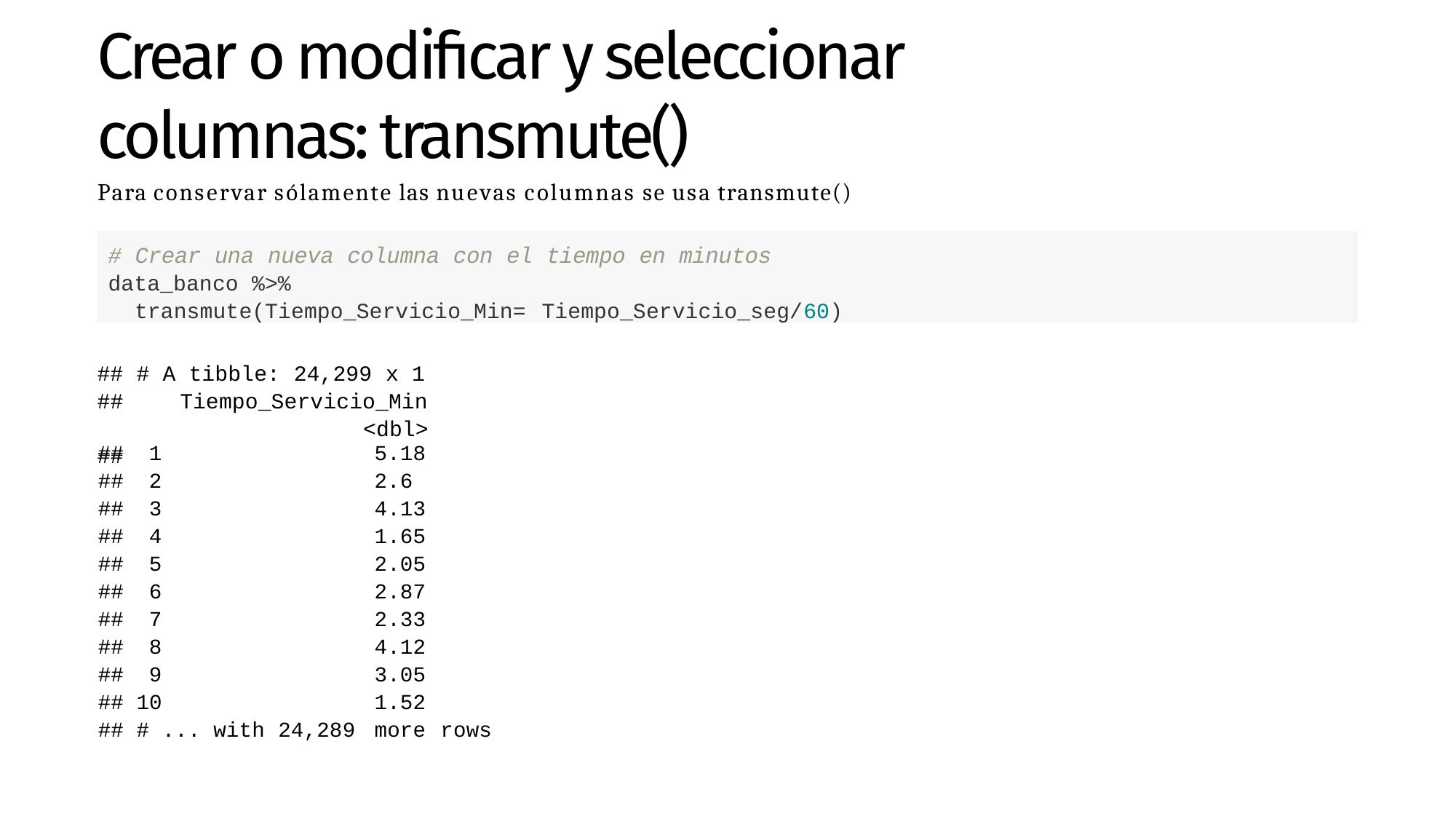

Crear o modificar y seleccionar columnas: transmute()
Para conservar sólamente las nuevas columnas se usa transmute()
# Crear una nueva columna con el tiempo en minutos
data_banco %>%
transmute(Tiempo_Servicio_Min= Tiempo_Servicio_seg/60)
## # A tibble: 24,299 x 1
##  ##
Tiempo_Servicio_Min
<dbl>
| ## | 1 | 5.18 |  |
| --- | --- | --- | --- |
| ## | 2 | 2.6 |  |
| ## | 3 | 4.13 |  |
| ## | 4 | 1.65 |  |
| ## | 5 | 2.05 |  |
| ## | 6 | 2.87 |  |
| ## | 7 | 2.33 |  |
| ## | 8 | 4.12 |  |
| ## | 9 | 3.05 |  |
| ## | 10 | 1.52 |  |
| ## | # ... with 24,289 | more | rows |